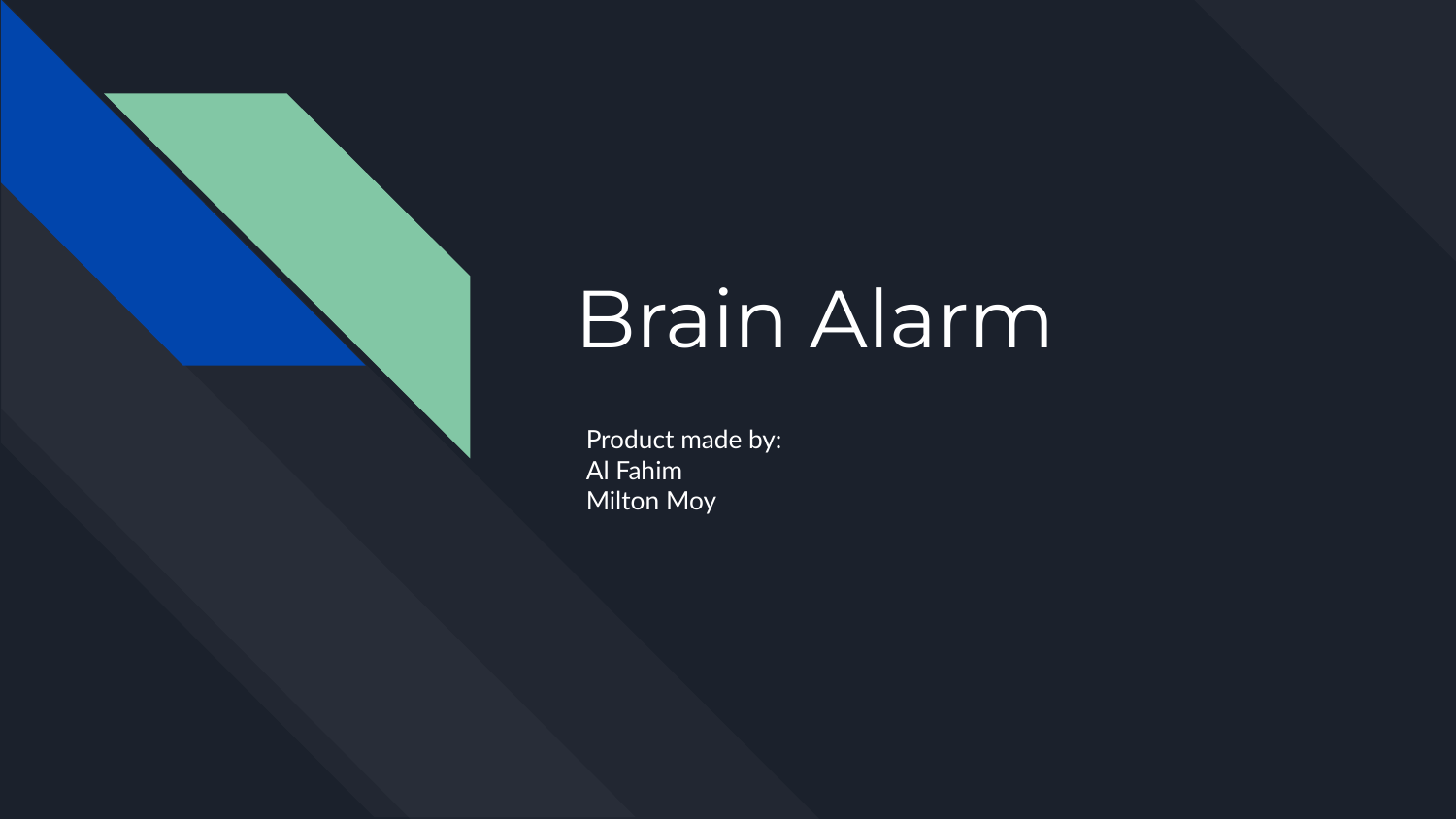

# Brain Alarm
Product made by:
Al Fahim
Milton Moy